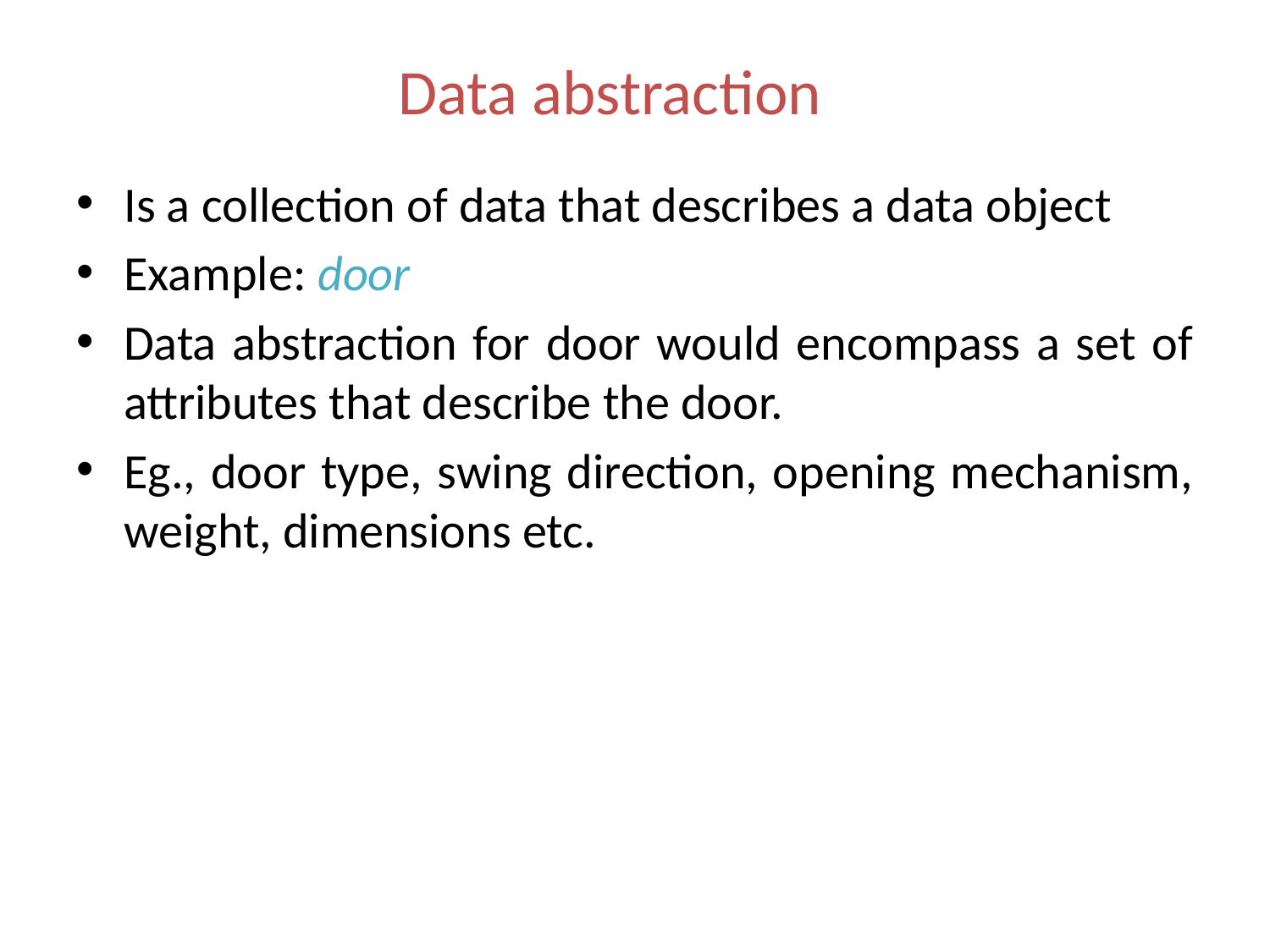

Data abstraction
Is a collection of data that describes a data object
Example: door
Data abstraction for door would encompass a set of attributes that describe the door.
Eg., door type, swing direction, opening mechanism, weight, dimensions etc.